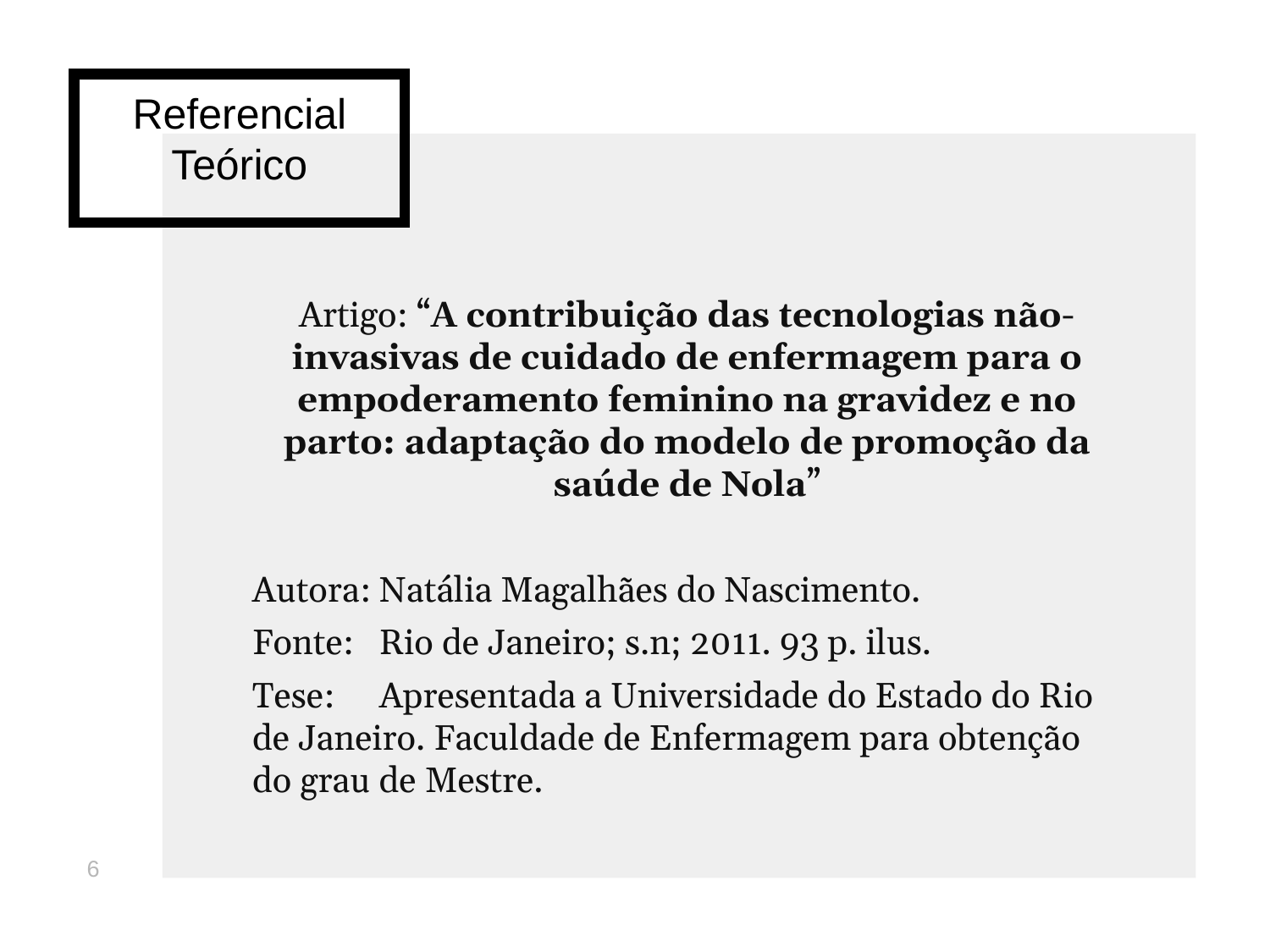

# Referencial Teórico
Artigo: “A contribuição das tecnologias não-invasivas de cuidado de enfermagem para o empoderamento feminino na gravidez e no parto: adaptação do modelo de promoção da saúde de Nola”

Autora:	Natália Magalhães do Nascimento.
Fonte:	Rio de Janeiro; s.n; 2011. 93 p. ilus.
Tese:	Apresentada a Universidade do Estado do Rio de Janeiro. Faculdade de Enfermagem para obtenção do grau de Mestre.
6